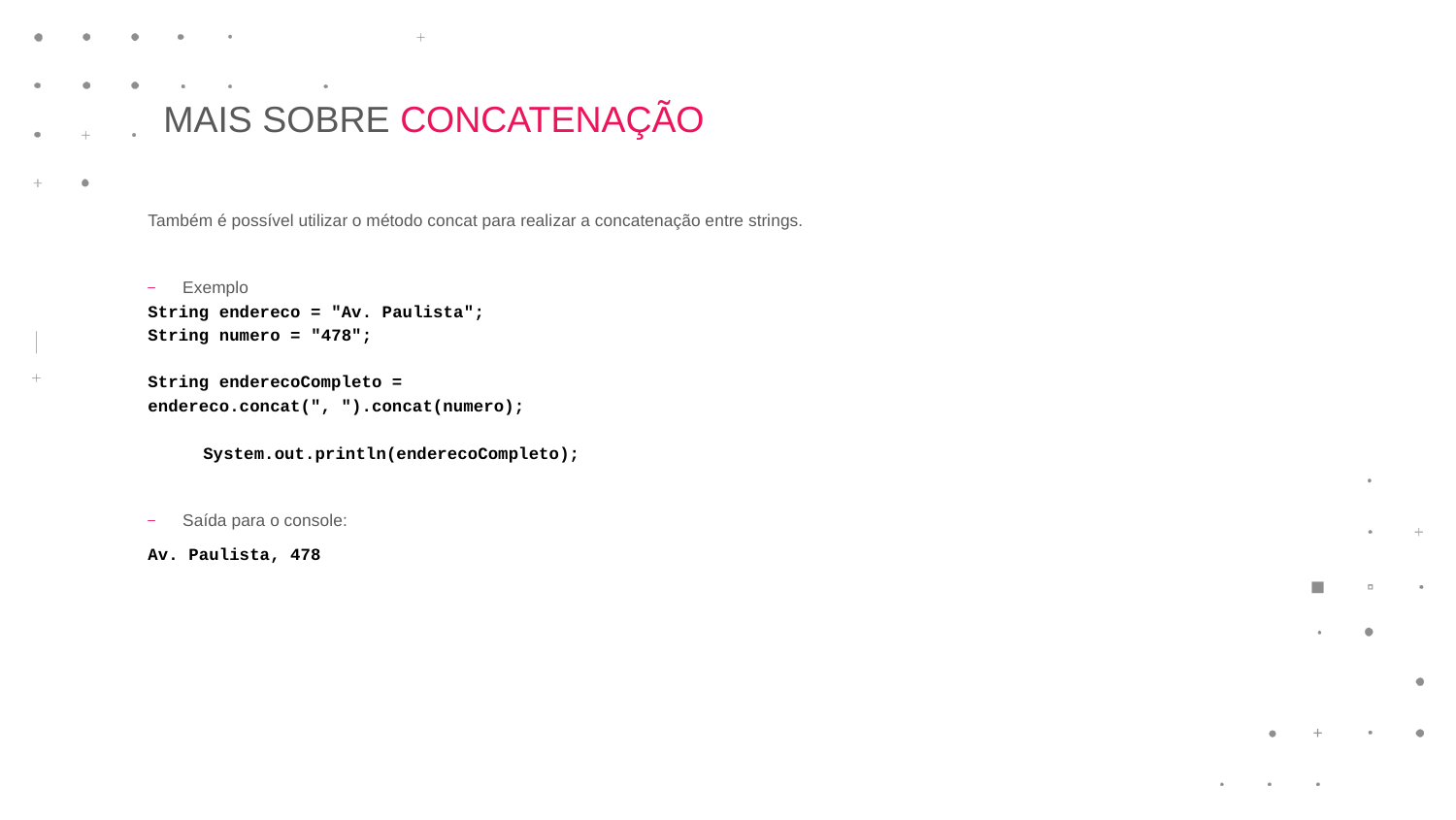

MAIS SOBRE CONCATENAÇÃO
Também é possível utilizar o método concat para realizar a concatenação entre strings.

Exemplo
String endereco = "Av. Paulista";
	String numero = "478";

	String enderecoCompleto =
		endereco.concat(", ").concat(numero);

System.out.println(enderecoCompleto);

Saída para o console:
Av. Paulista, 478